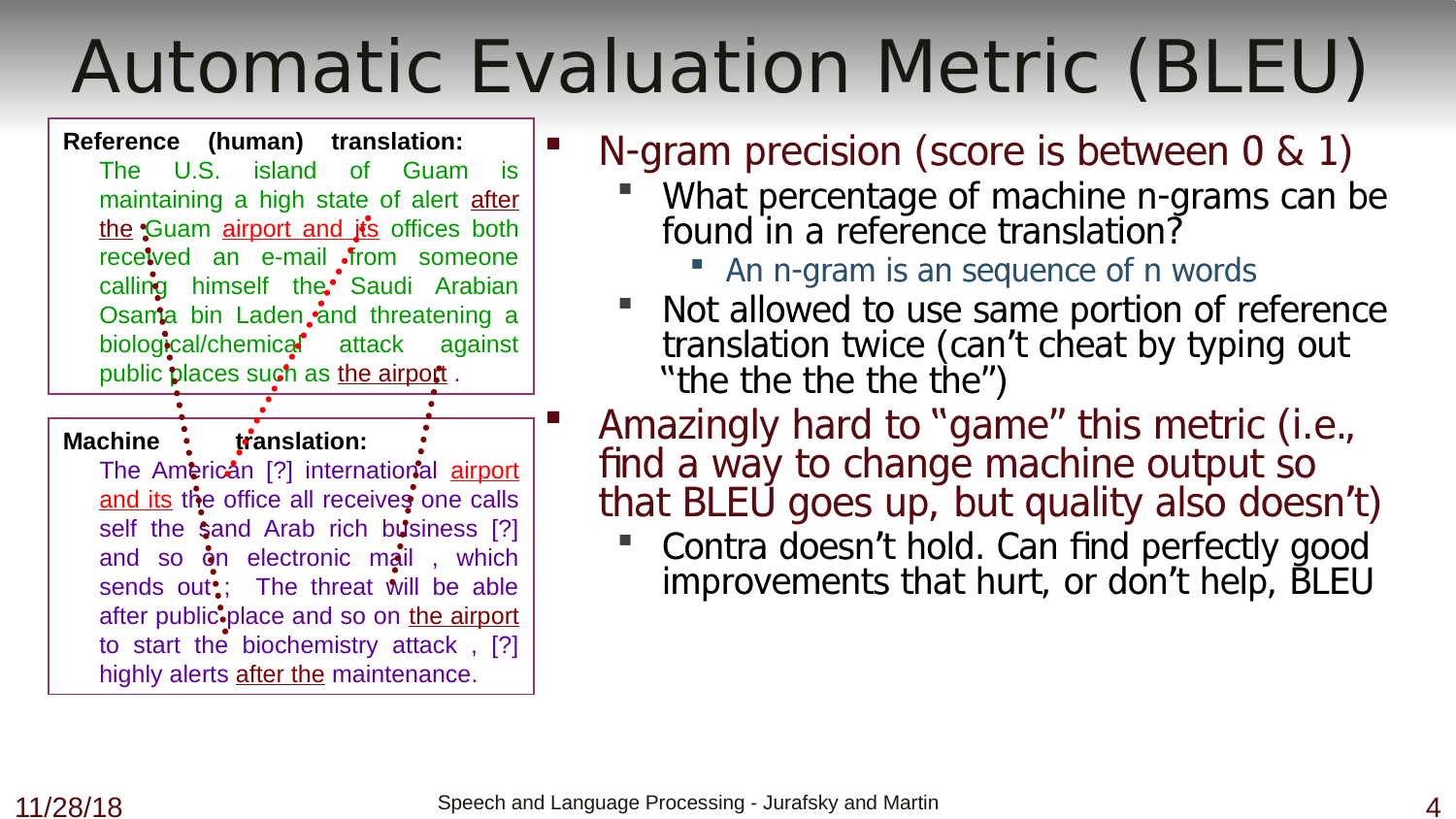

# Automatic Evaluation Metric (BLEU)
Reference (human) translation:
The U.S. island of Guam is maintaining a high state of alert after the Guam airport and its offices both received an e-mail from someone calling himself the Saudi Arabian Osama bin Laden and threatening a biological/chemical attack against public places such as the airport .

Machine translation:
The American [?] international airport and its the office all receives one calls self the sand Arab rich business [?] and so on electronic mail , which sends out ;  The threat will be able after public place and so on the airport to start the biochemistry attack , [?] highly alerts after the maintenance.
N-gram precision (score is between 0 & 1)
What percentage of machine n-grams can be found in a reference translation?
An n-gram is an sequence of n words
Not allowed to use same portion of reference translation twice (can’t cheat by typing out “the the the the the”)
Amazingly hard to “game” this metric (i.e., find a way to change machine output so that BLEU goes up, but quality also doesn’t)
Contra doesn’t hold. Can find perfectly good improvements that hurt, or don’t help, BLEU

11/28/18
                                         Speech and Language Processing - Jurafsky and Martin
4